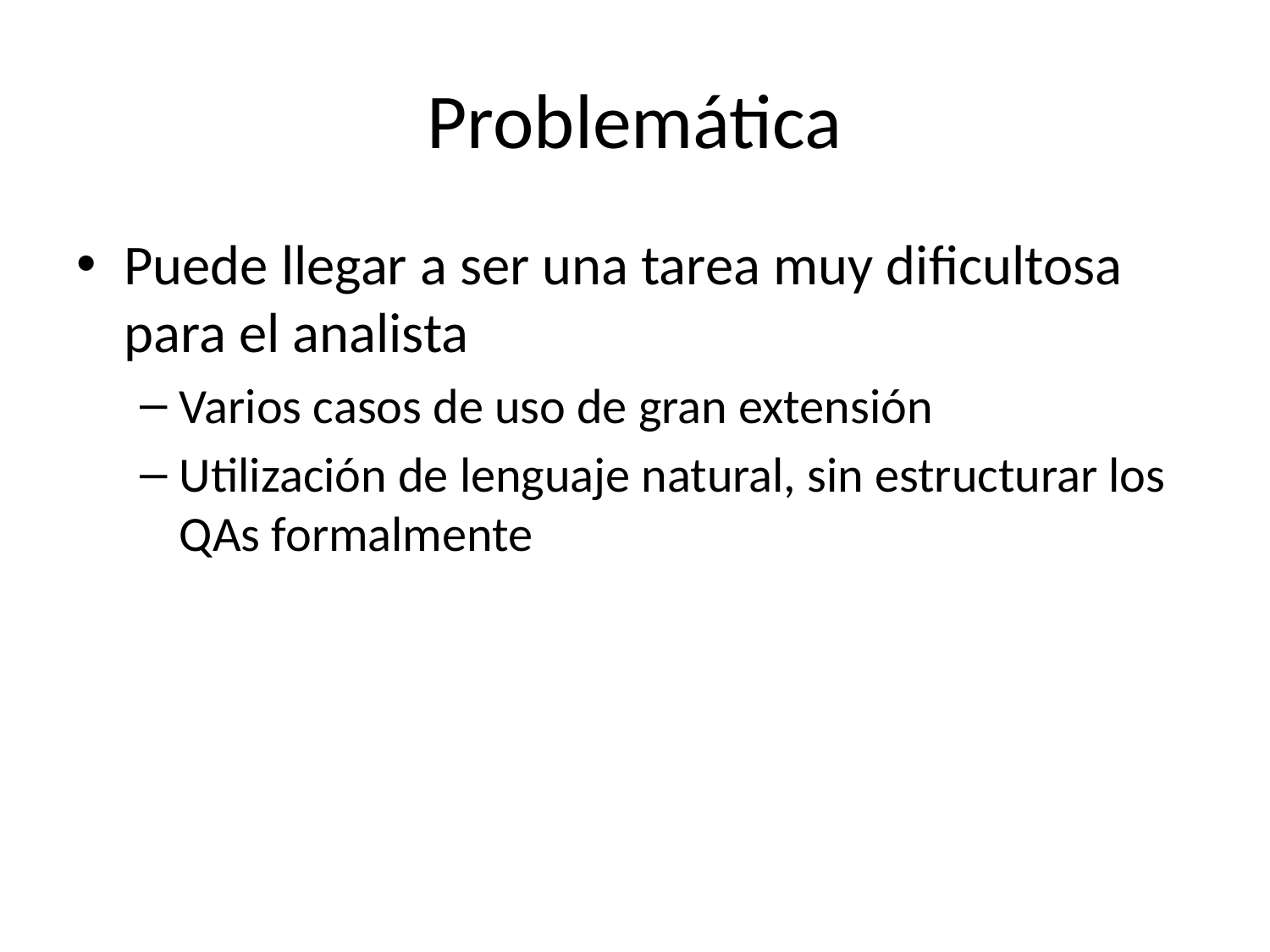

# Problemática
Puede llegar a ser una tarea muy dificultosa para el analista
Varios casos de uso de gran extensión
Utilización de lenguaje natural, sin estructurar los QAs formalmente